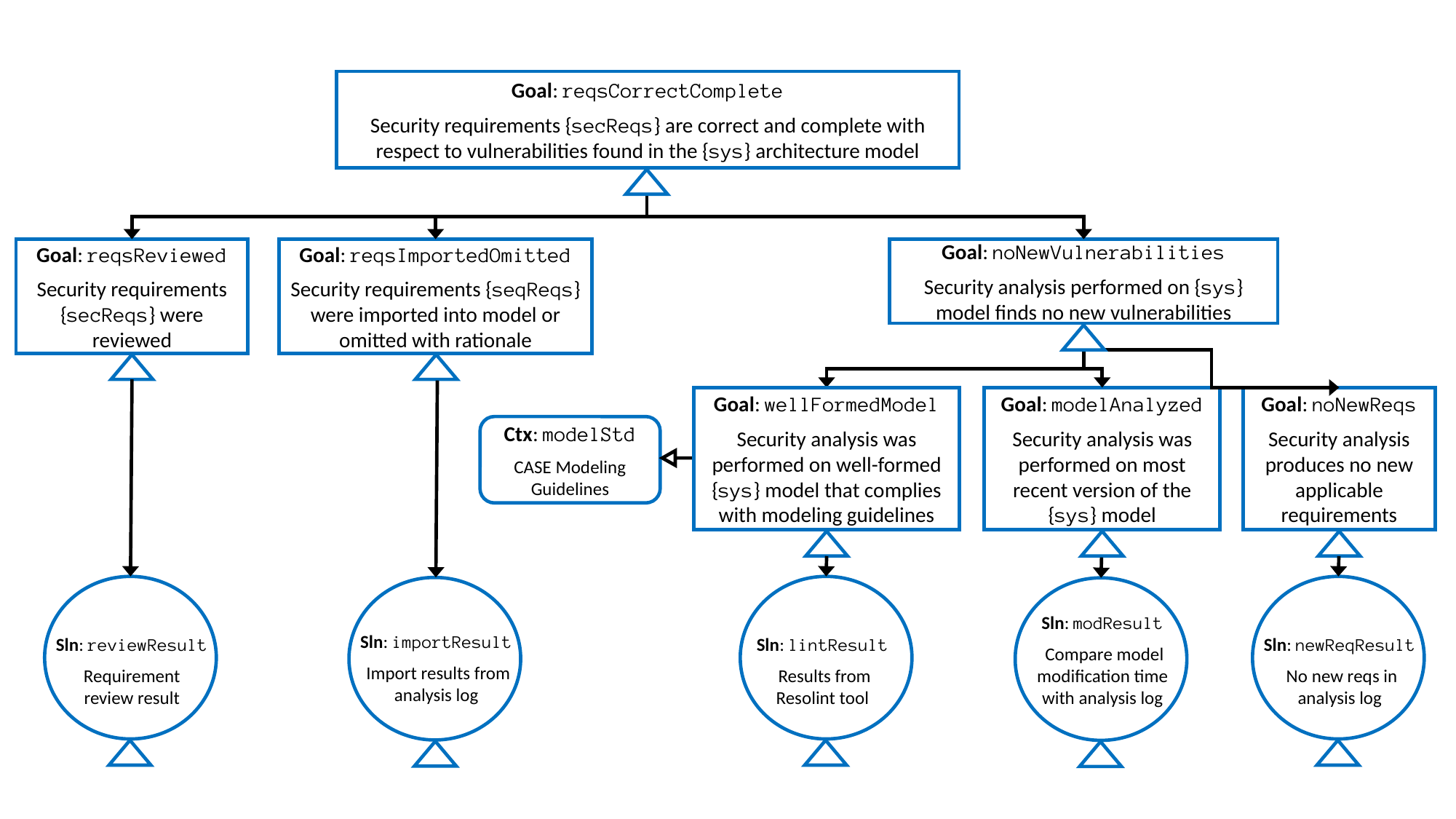

Goal: reqsCorrectComplete
Security requirements {secReqs} are correct and complete with respect to vulnerabilities found in the {sys} architecture model

Goal: reqsImportedOmitted
Security requirements {seqReqs} were imported into model or omitted with rationale
Goal: reqsReviewed
Security requirements {secReqs} were reviewed
Goal: noNewVulnerabilities
Security analysis performed on {sys} model finds no new vulnerabilities

Goal: wellFormedModel
Security analysis was performed on well-formed {sys} model that complies with modeling guidelines
Goal: modelAnalyzed
Security analysis was performed on most recent version of the {sys} model
Goal: noNewReqs
Security analysis produces no new applicable requirements
Ctx: modelStd
CASE Modeling Guidelines

Sln: reviewResult
 Requirement
review result

Sln: lintResult
 Results from Resolint tool

Sln: newReqResult
 No new reqs in analysis log

Sln: importResult
 Import results from analysis log

Sln: modResult
 Compare model modification time with analysis log